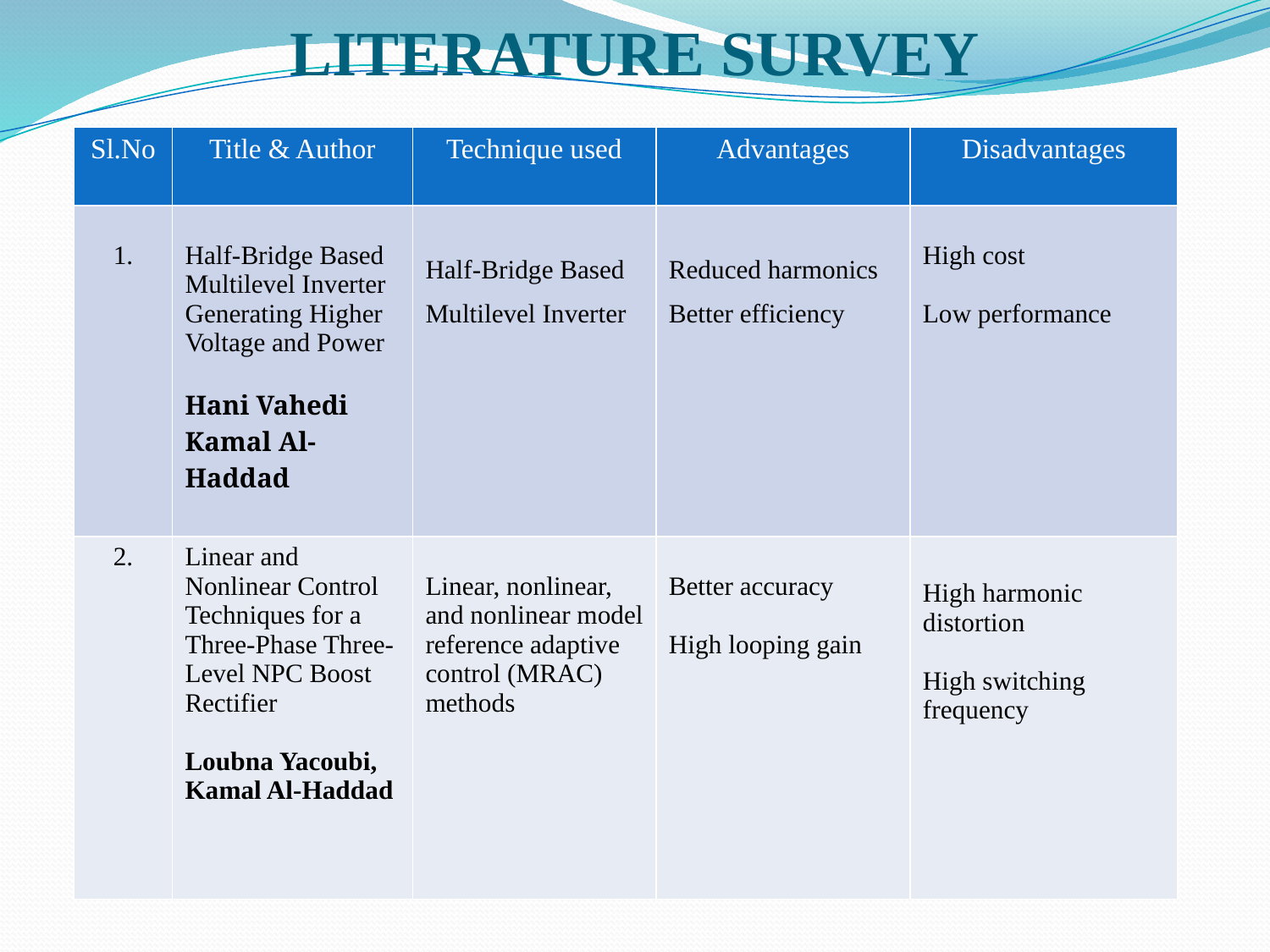

# LITERATURE SURVEY
| Sl.No | Title & Author | Technique used | Advantages | Disadvantages |
| --- | --- | --- | --- | --- |
| 1. | Half-Bridge Based Multilevel Inverter Generating Higher Voltage and Power Hani Vahedi Kamal Al-Haddad | Half-Bridge Based Multilevel Inverter | Reduced harmonics Better efficiency | High cost Low performance |
| 2. | Linear and Nonlinear Control Techniques for a Three-Phase Three-Level NPC Boost Rectifier Loubna Yacoubi, Kamal Al-Haddad | Linear, nonlinear, and nonlinear model reference adaptive control (MRAC) methods | Better accuracy High looping gain | High harmonic distortion High switching frequency |